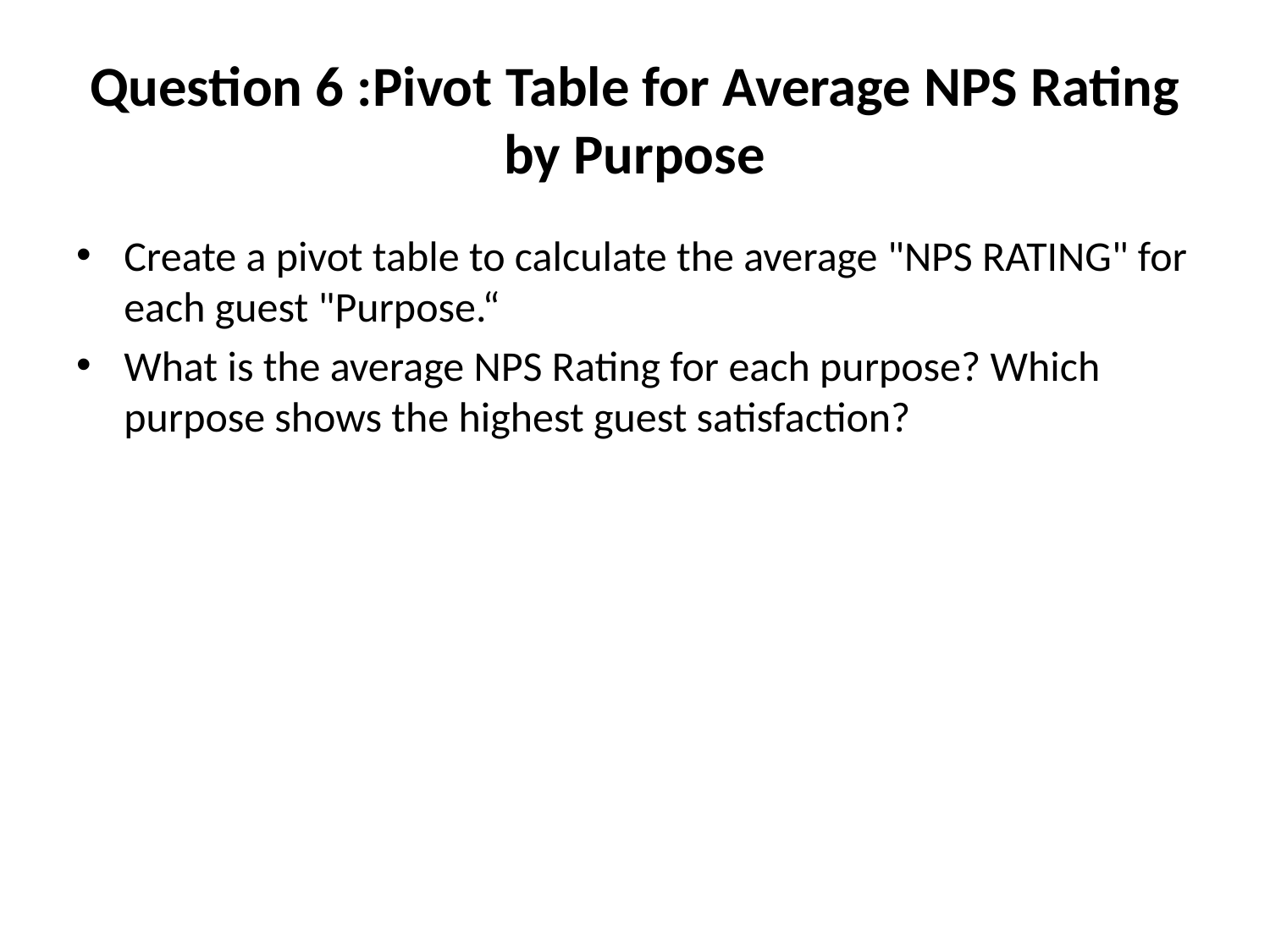

# Question 6 :Pivot Table for Average NPS Rating by Purpose
Create a pivot table to calculate the average "NPS RATING" for each guest "Purpose.“
What is the average NPS Rating for each purpose? Which purpose shows the highest guest satisfaction?